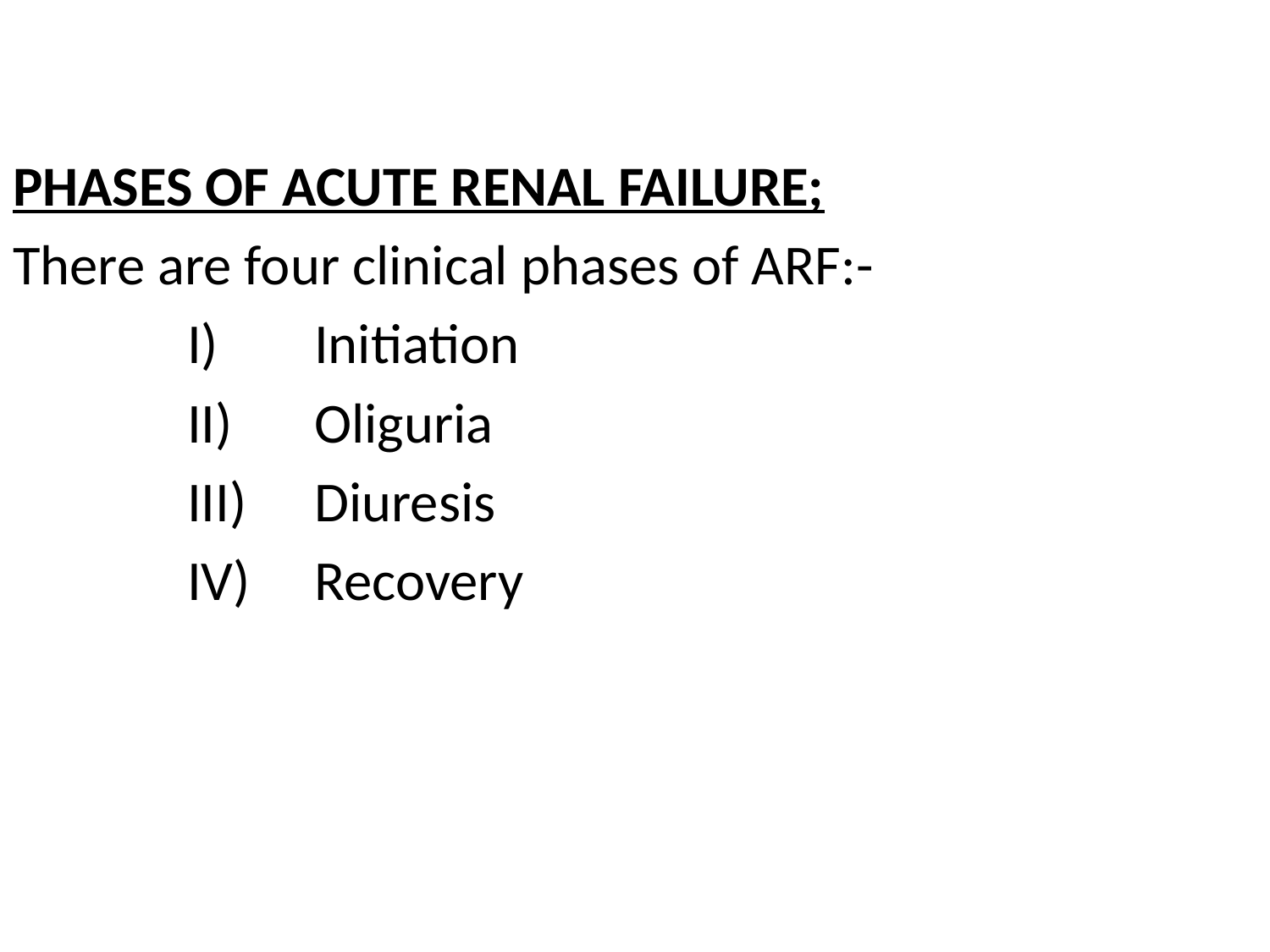

PHASES OF ACUTE RENAL FAILURE;
There are four clinical phases of ARF:-
		I)	Initiation
		II)	Oliguria
		III)	Diuresis
		IV)	Recovery

#